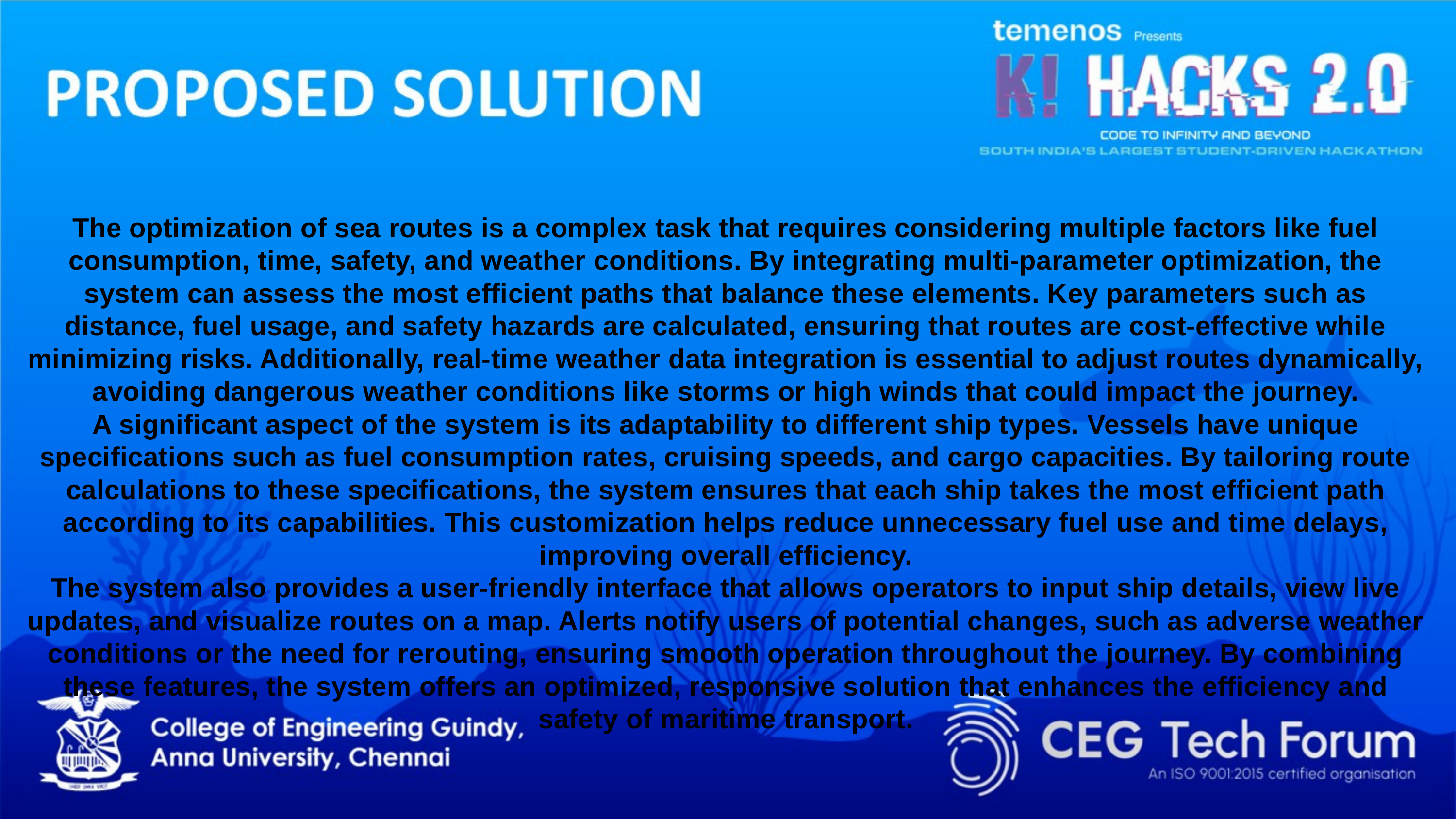

The optimization of sea routes is a complex task that requires considering multiple factors like fuel consumption, time, safety, and weather conditions. By integrating multi-parameter optimization, the system can assess the most efficient paths that balance these elements. Key parameters such as distance, fuel usage, and safety hazards are calculated, ensuring that routes are cost-effective while minimizing risks. Additionally, real-time weather data integration is essential to adjust routes dynamically, avoiding dangerous weather conditions like storms or high winds that could impact the journey.
A significant aspect of the system is its adaptability to different ship types. Vessels have unique specifications such as fuel consumption rates, cruising speeds, and cargo capacities. By tailoring route calculations to these specifications, the system ensures that each ship takes the most efficient path according to its capabilities. This customization helps reduce unnecessary fuel use and time delays, improving overall efficiency.
The system also provides a user-friendly interface that allows operators to input ship details, view live updates, and visualize routes on a map. Alerts notify users of potential changes, such as adverse weather conditions or the need for rerouting, ensuring smooth operation throughout the journey. By combining these features, the system offers an optimized, responsive solution that enhances the efficiency and safety of maritime transport.